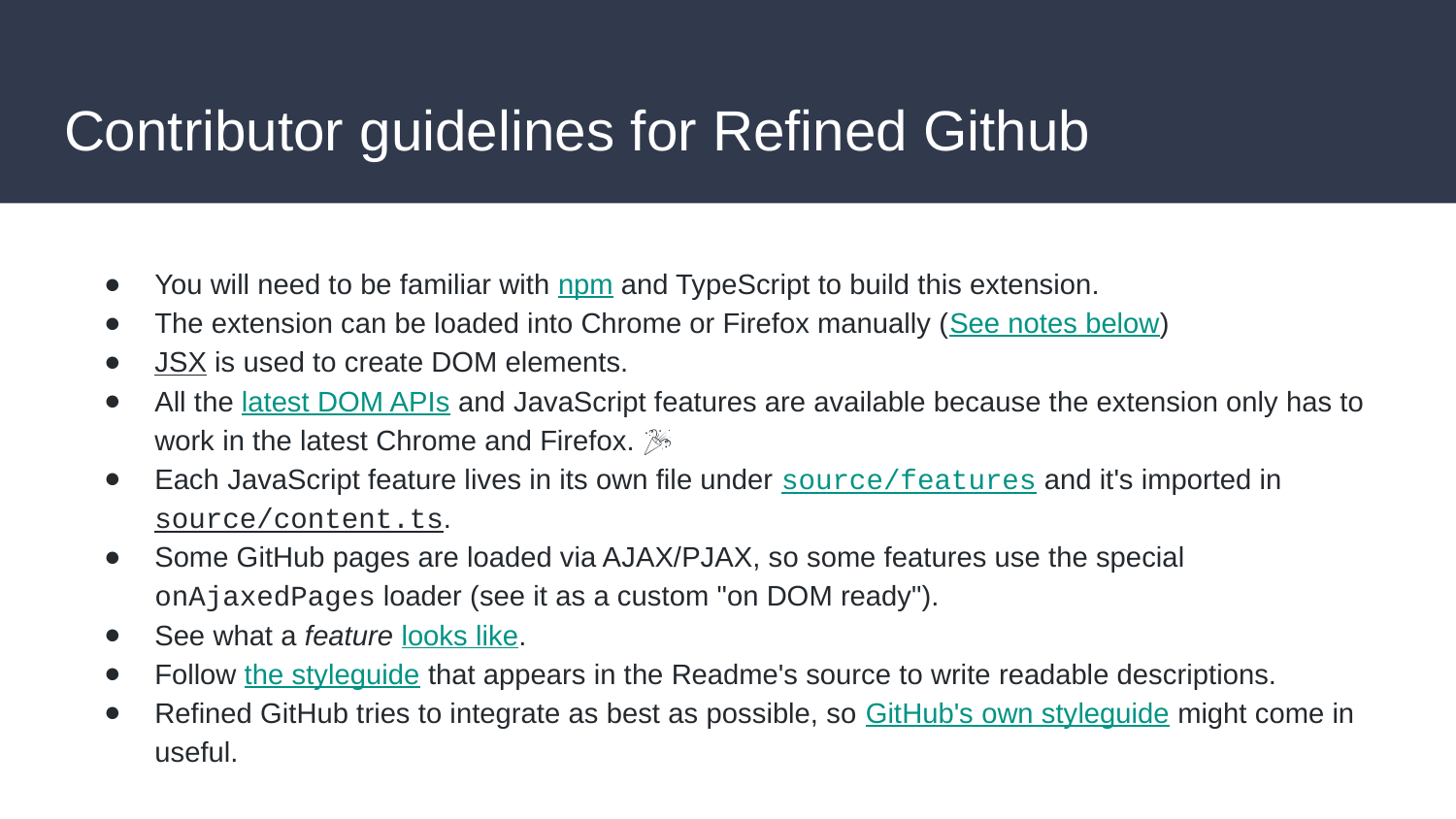

# Contributor guidelines for Refined Github
You will need to be familiar with npm and TypeScript to build this extension.
The extension can be loaded into Chrome or Firefox manually (See notes below)
JSX is used to create DOM elements.
All the latest DOM APIs and JavaScript features are available because the extension only has to work in the latest Chrome and Firefox. 🎉
Each JavaScript feature lives in its own file under source/features and it's imported in source/content.ts.
Some GitHub pages are loaded via AJAX/PJAX, so some features use the special onAjaxedPages loader (see it as a custom "on DOM ready").
See what a feature looks like.
Follow the styleguide that appears in the Readme's source to write readable descriptions.
Refined GitHub tries to integrate as best as possible, so GitHub's own styleguide might come in useful.